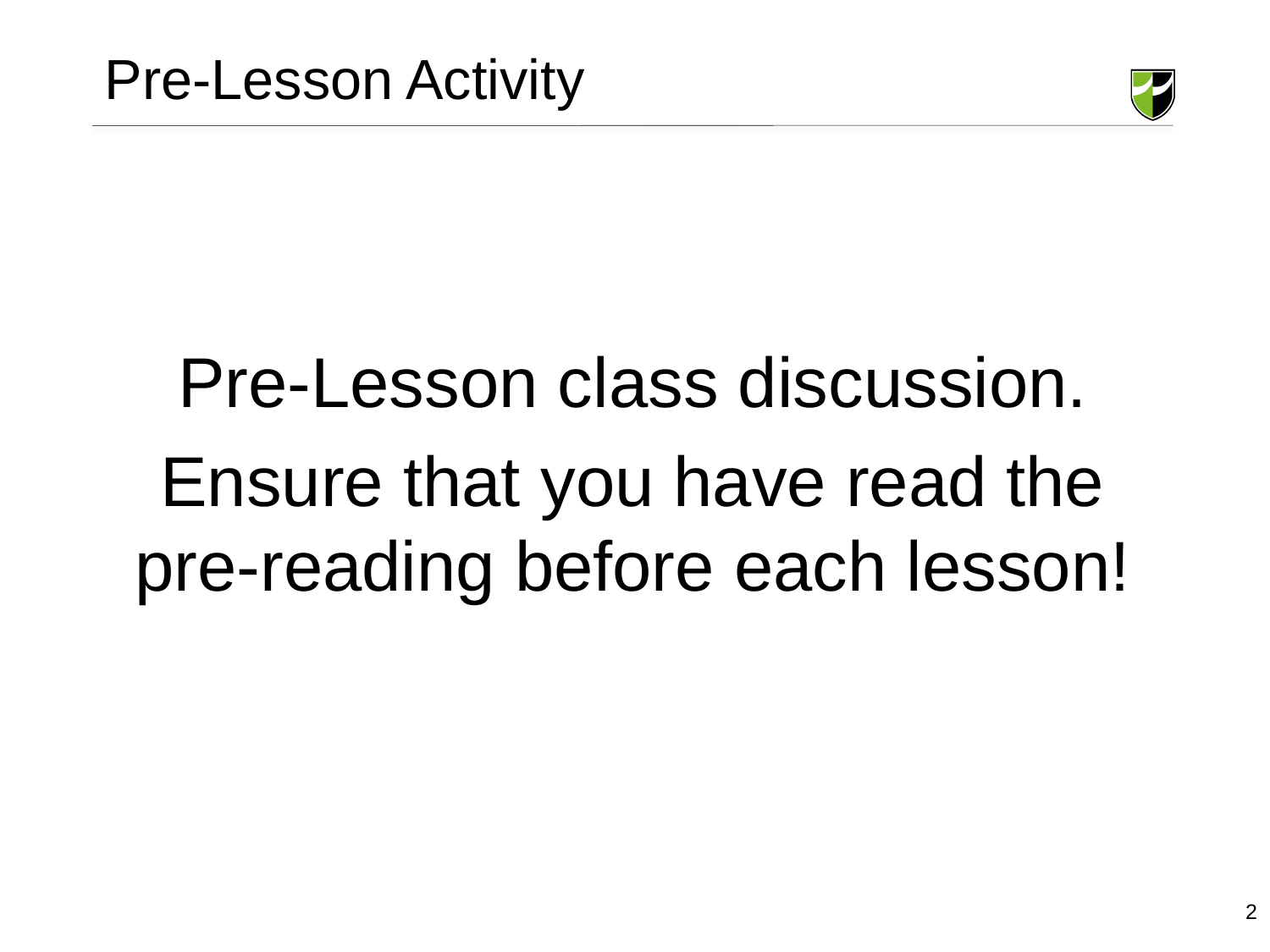

# Pre-Lesson Activity

Pre-Lesson class discussion.
Ensure that you have read the pre-reading before each lesson!
2